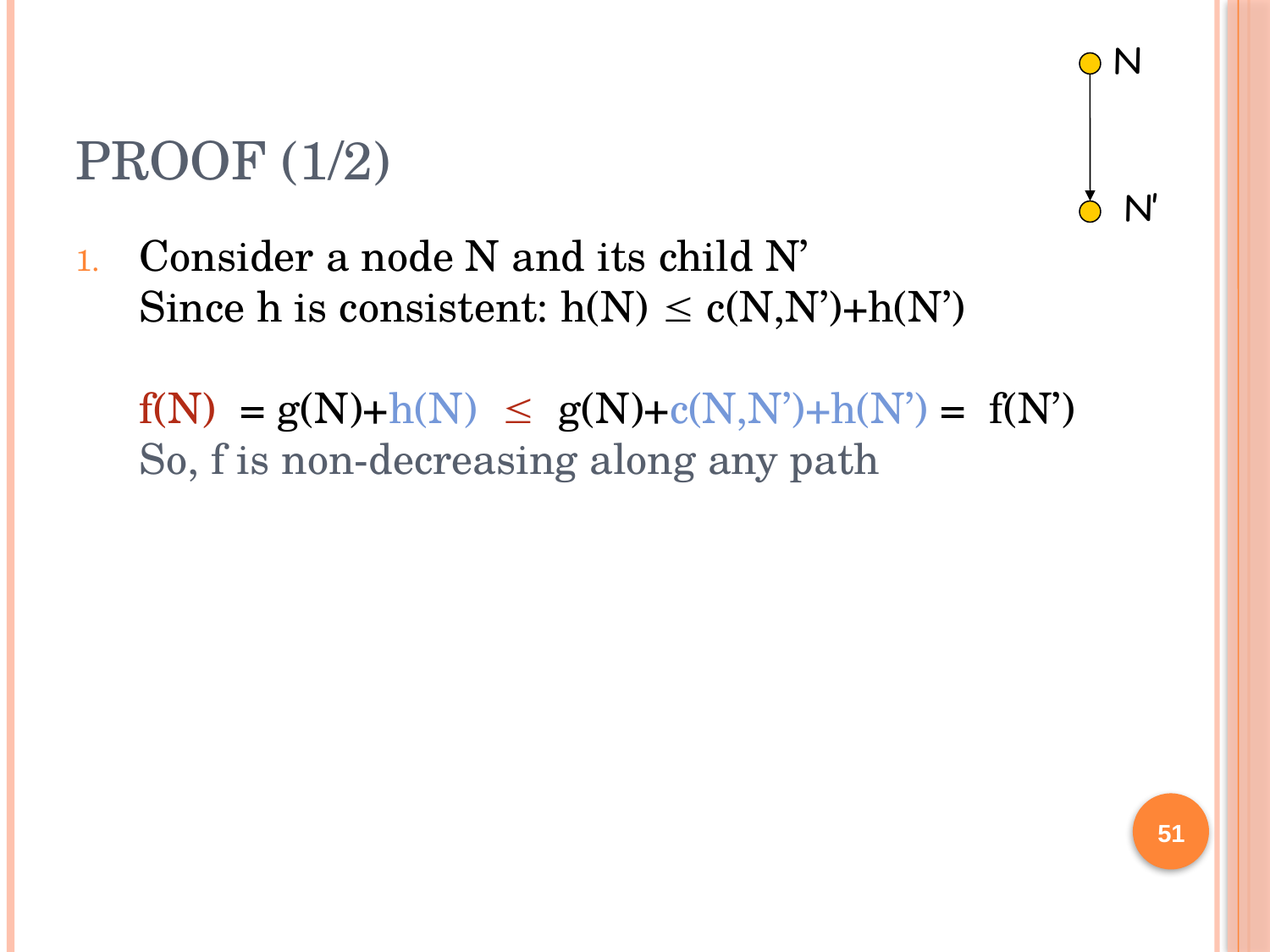

N
# Proof (1/2)

N’

Consider a node N and its child N’
Since h is consistent: h(N) ≤ c(N,N’)+h(N’)
f(N)  = g(N)+h(N)  ≤  g(N)+c(N,N’)+h(N’) =  f(N’)
So, f is non-decreasing along any path
51